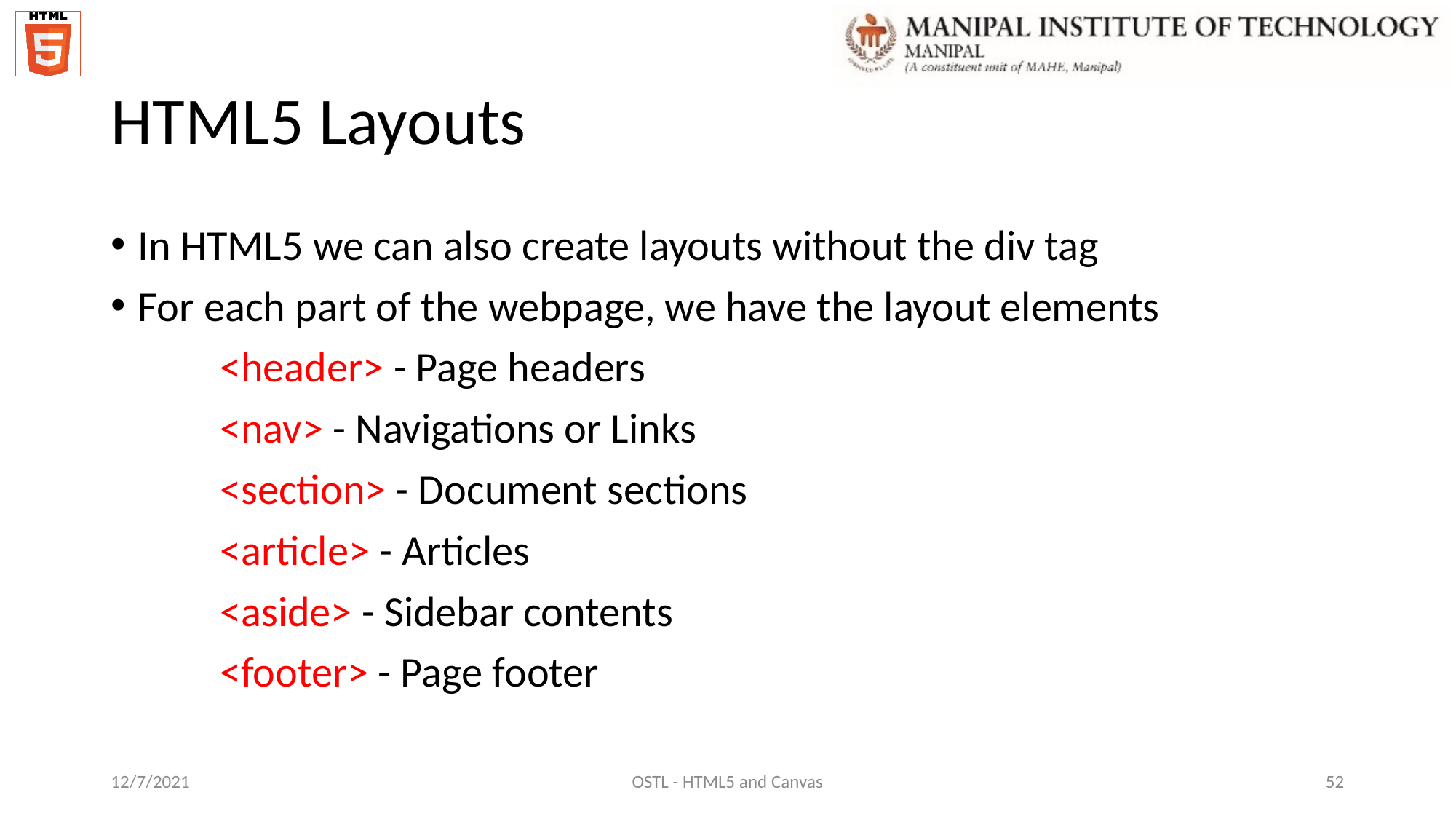

# HTML5 Layouts
In HTML5 we can also create layouts without the div tag
For each part of the webpage, we have the layout elements
	<header> - Page headers
	<nav> - Navigations or Links
	<section> - Document sections
	<article> - Articles
	<aside> - Sidebar contents
	<footer> - Page footer
12/7/2021
OSTL - HTML5 and Canvas
52